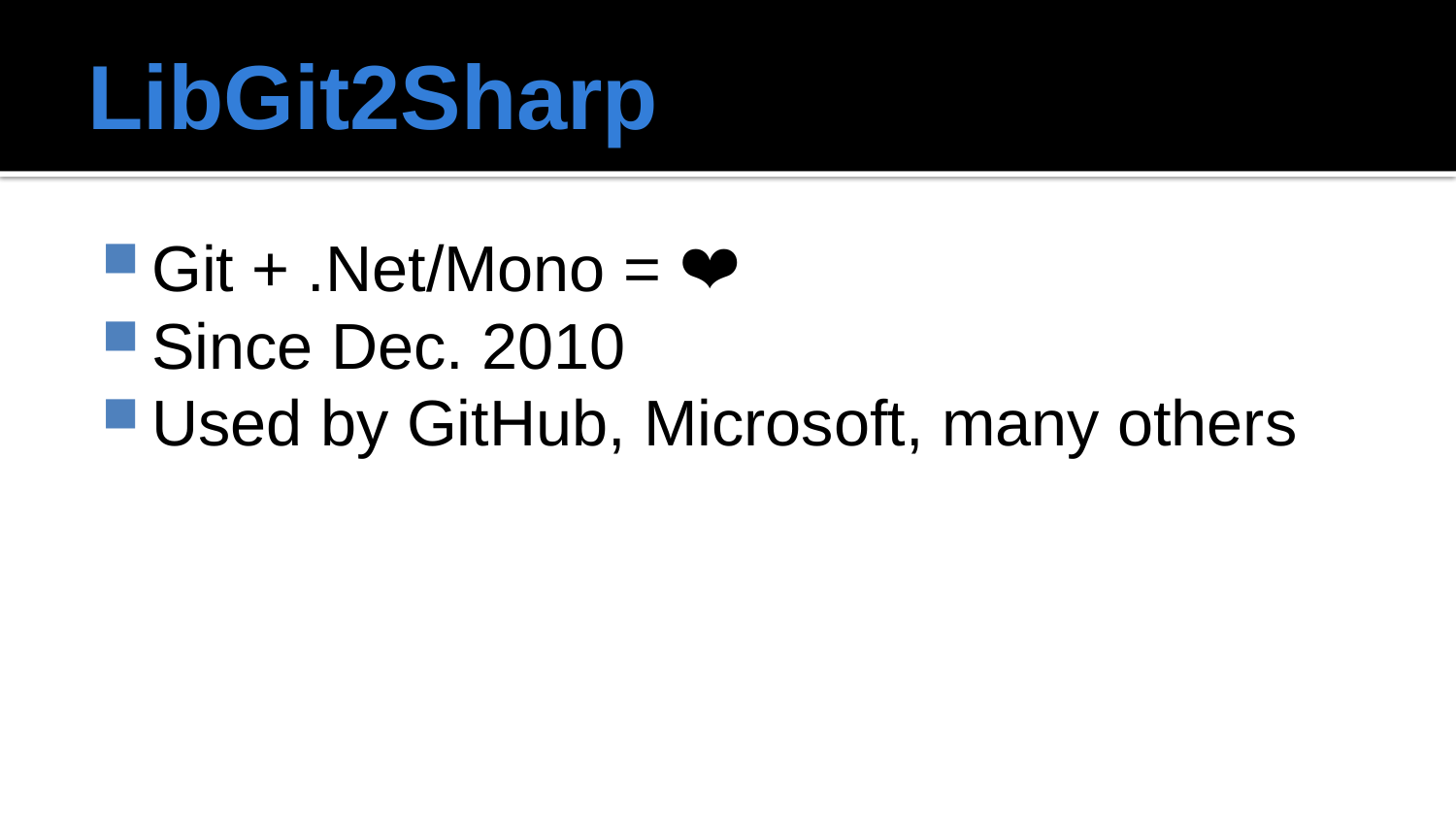

# LibGit2Sharp
Git + .Net/Mono = ❤
Since Dec. 2010
Used by GitHub, Microsoft, many others